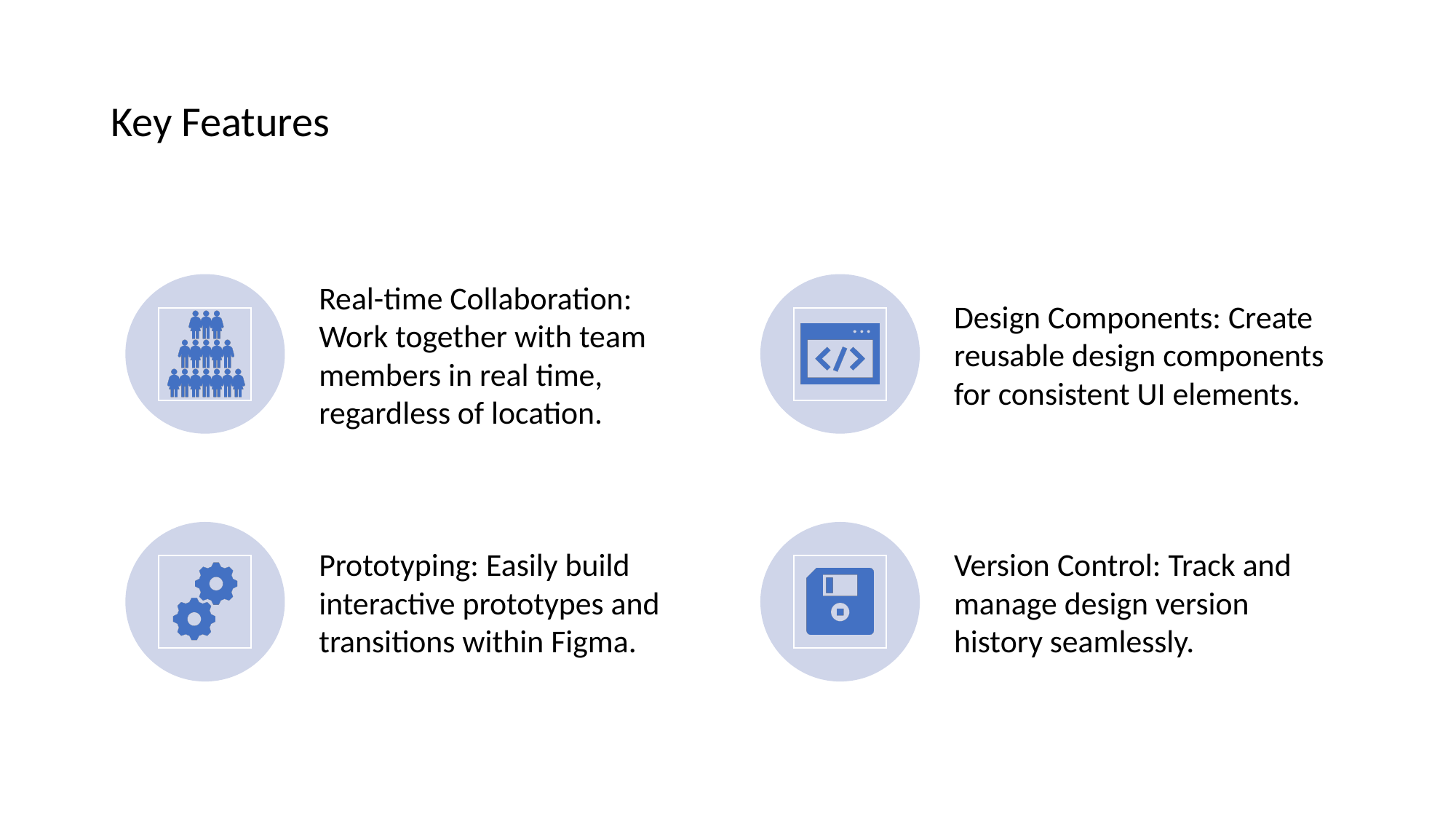

# Key Features
Real-time Collaboration: Work together with team members in real time, regardless of location.
Design Components: Create reusable design components for consistent UI elements.
Prototyping: Easily build interactive prototypes and transitions within Figma.
Version Control: Track and manage design version history seamlessly.